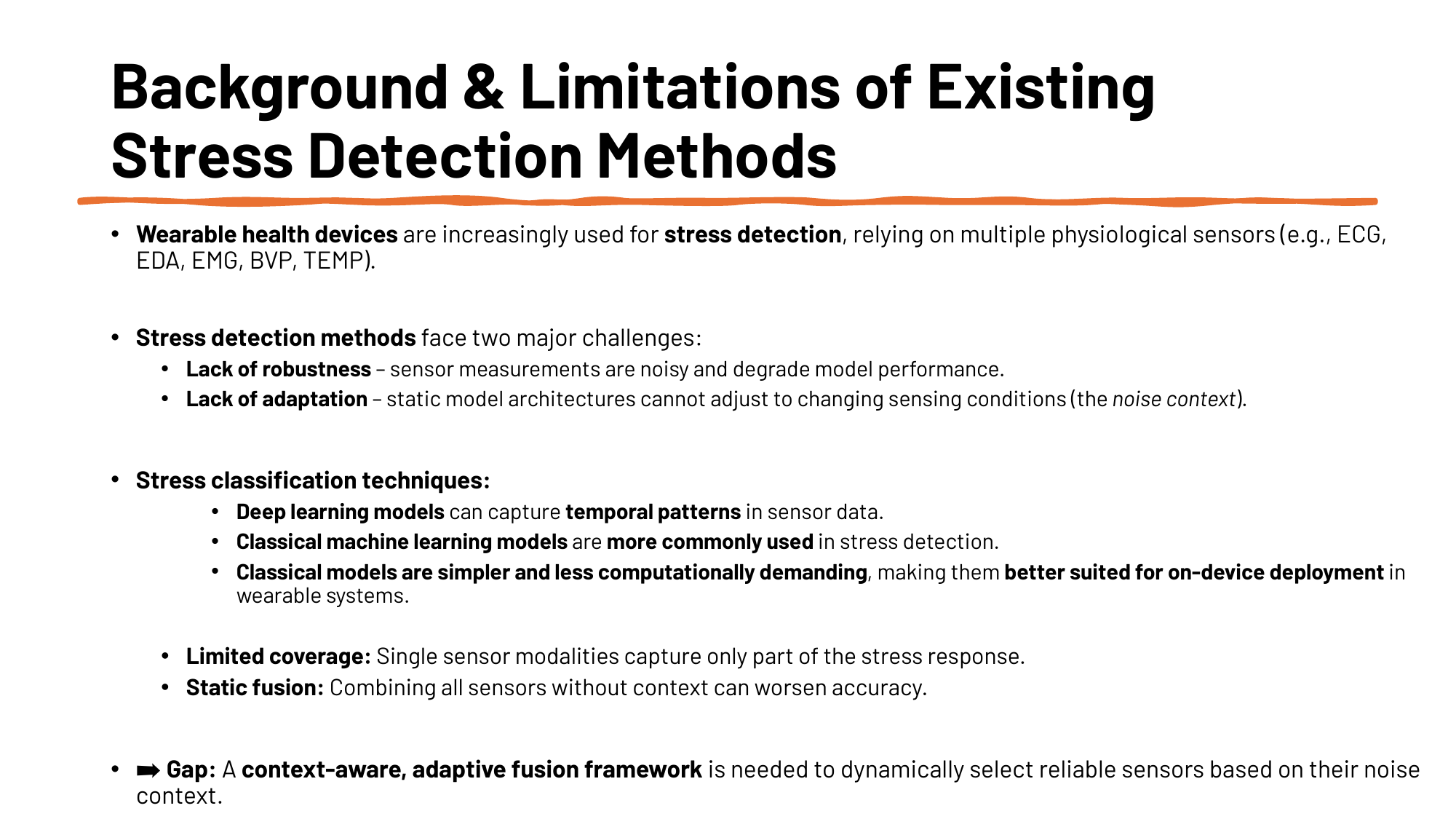

# Background & Limitations of Existing Stress Detection Methods

Wearable health devices are increasingly used for stress detection, relying on multiple physiological sensors (e.g., ECG, EDA, EMG, BVP, TEMP).

Stress detection methods face two major challenges:
Lack of robustness – sensor measurements are noisy and degrade model performance.
Lack of adaptation – static model architectures cannot adjust to changing sensing conditions (the noise context).

Stress classification techniques:
Deep learning models can capture temporal patterns in sensor data.
Classical machine learning models are more commonly used in stress detection.
Classical models are simpler and less computationally demanding, making them better suited for on-device deployment in wearable systems.

Limited coverage: Single sensor modalities capture only part of the stress response.
Static fusion: Combining all sensors without context can worsen accuracy.

➡️ Gap: A context-aware, adaptive fusion framework is needed to dynamically select reliable sensors based on their noise context.